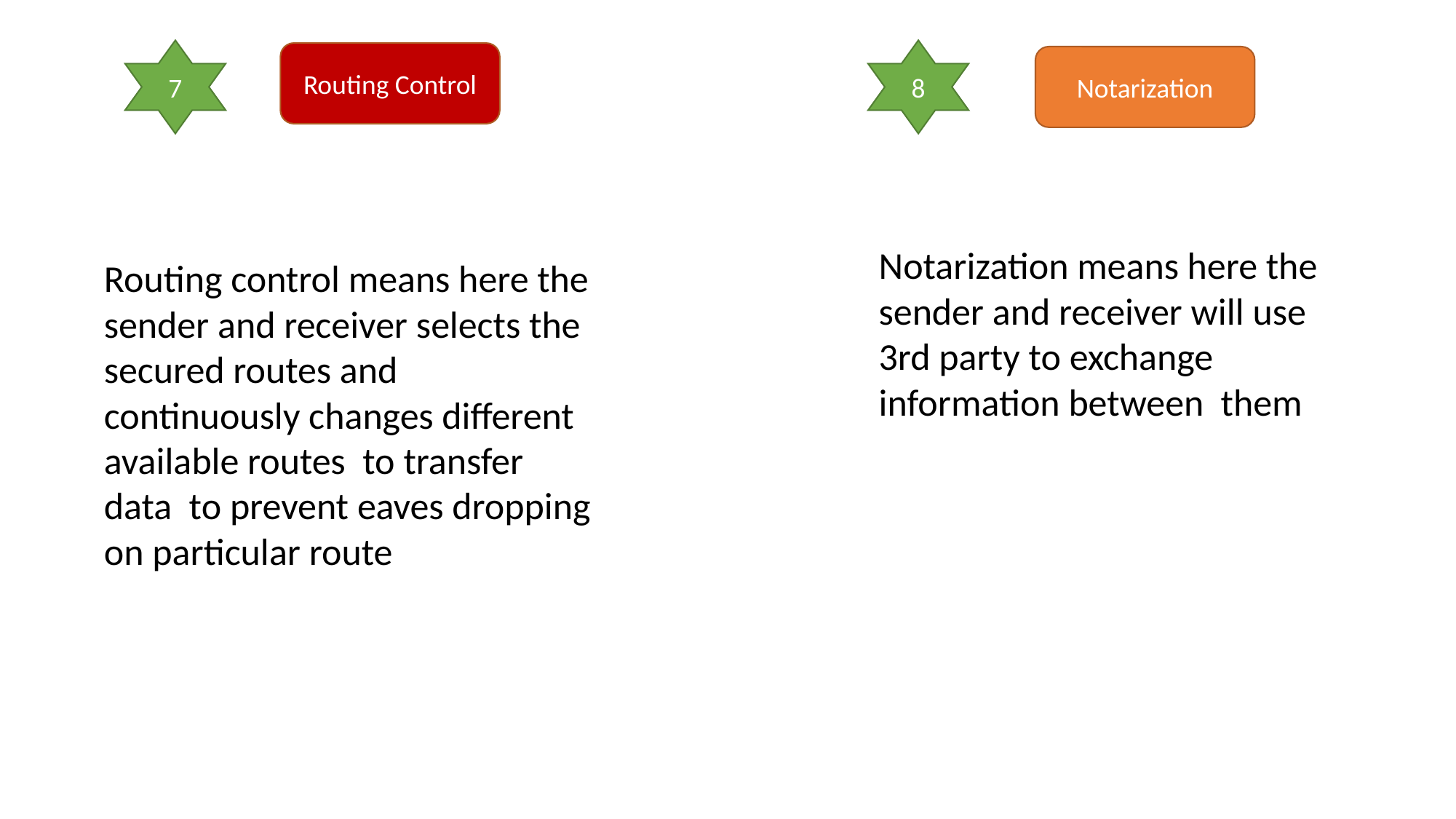

7
8
Routing Control
Notarization
Notarization means here the sender and receiver will use 3rd party to exchange information between  them
Routing control means here the sender and receiver selects the secured routes and continuously changes different available routes  to transfer data  to prevent eaves dropping on particular route